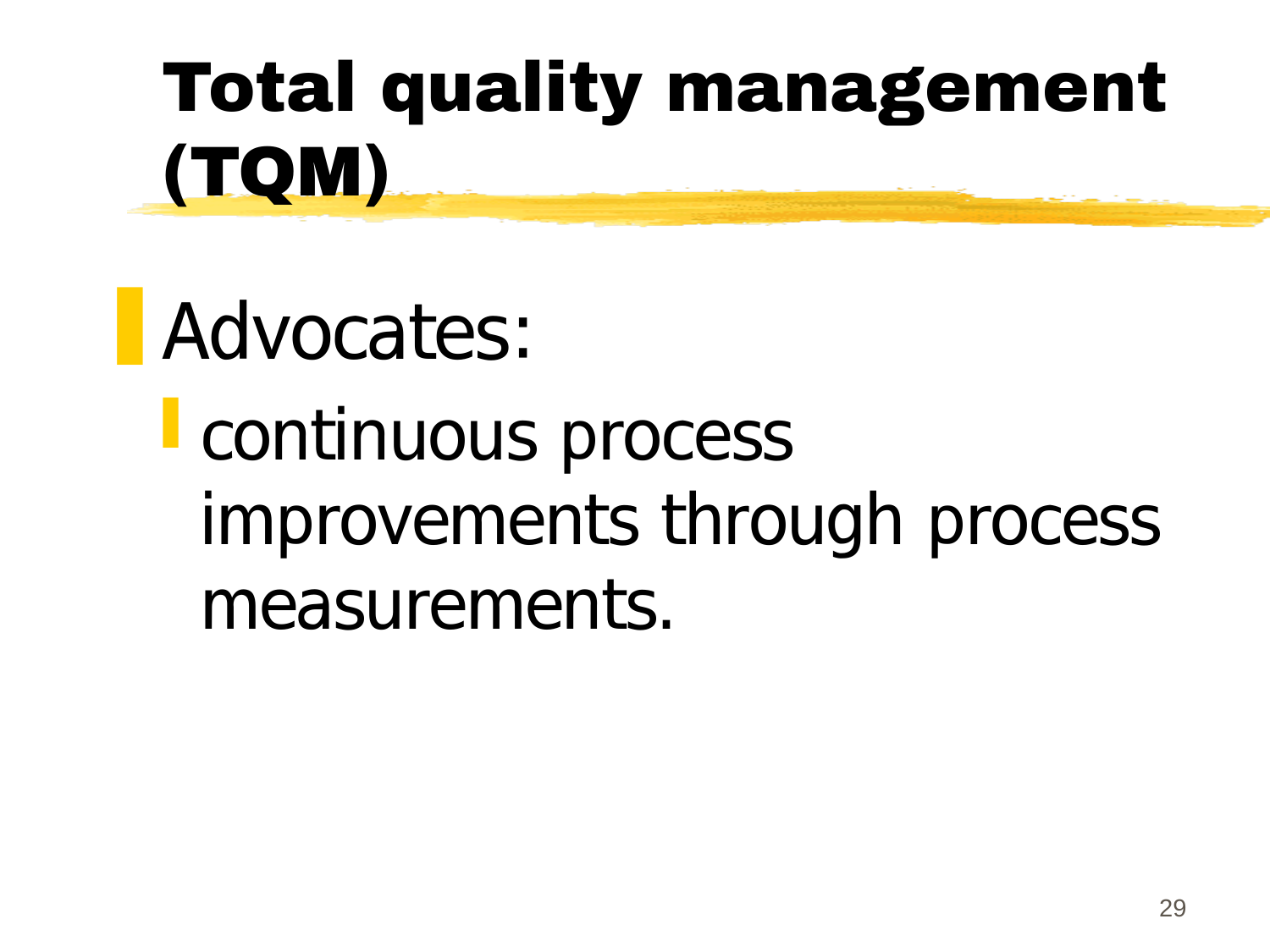

# Total quality management (TQM)
Advocates:
continuous process improvements through process measurements.
29